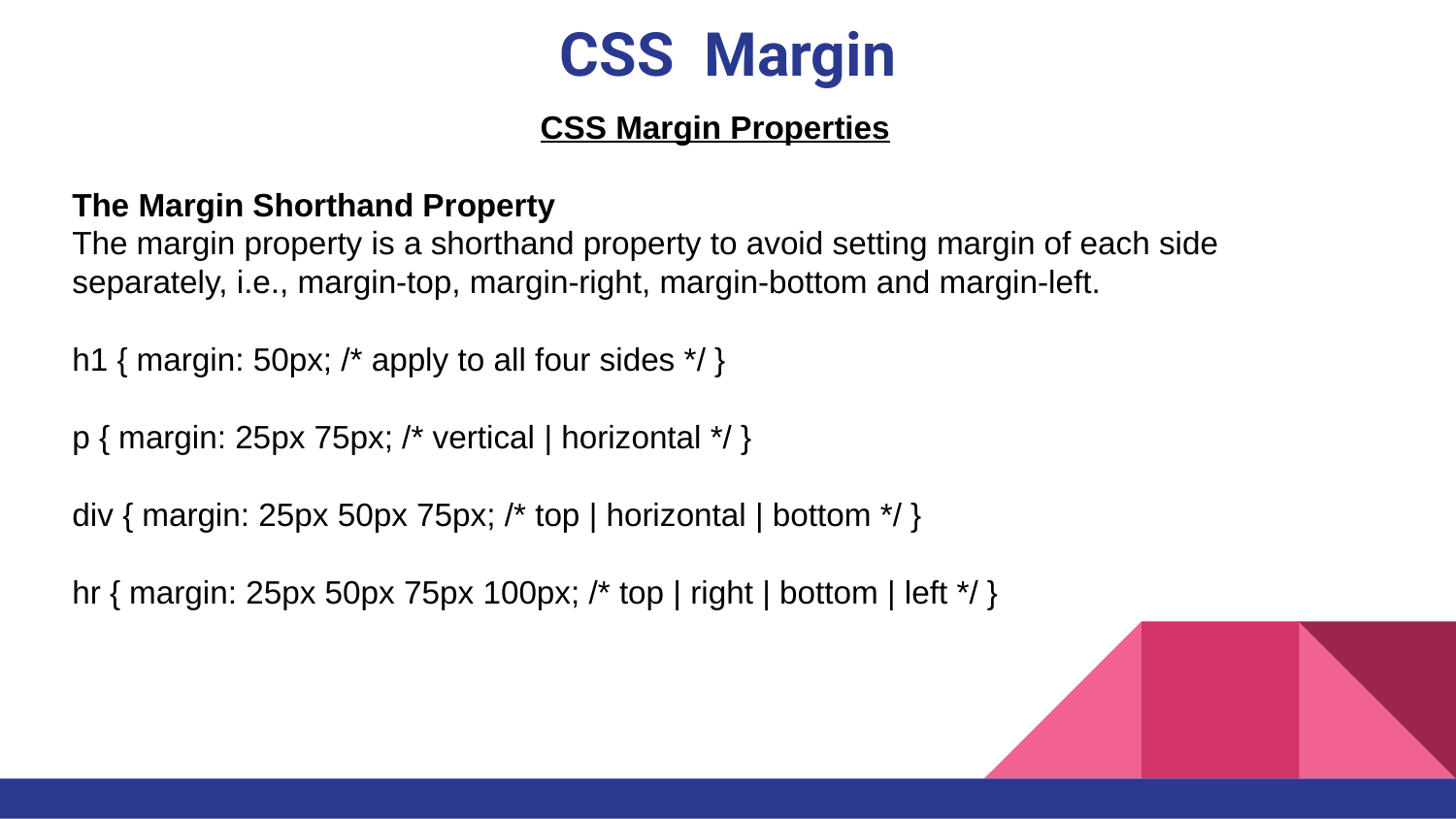

# CSS  Margin
CSS Margin Properties

The Margin Shorthand Property
The margin property is a shorthand property to avoid setting margin of each side separately, i.e., margin-top, margin-right, margin-bottom and margin-left.

h1 { margin: 50px; /* apply to all four sides */ }

p { margin: 25px 75px; /* vertical | horizontal */ }

div { margin: 25px 50px 75px; /* top | horizontal | bottom */ }

hr { margin: 25px 50px 75px 100px; /* top | right | bottom | left */ }